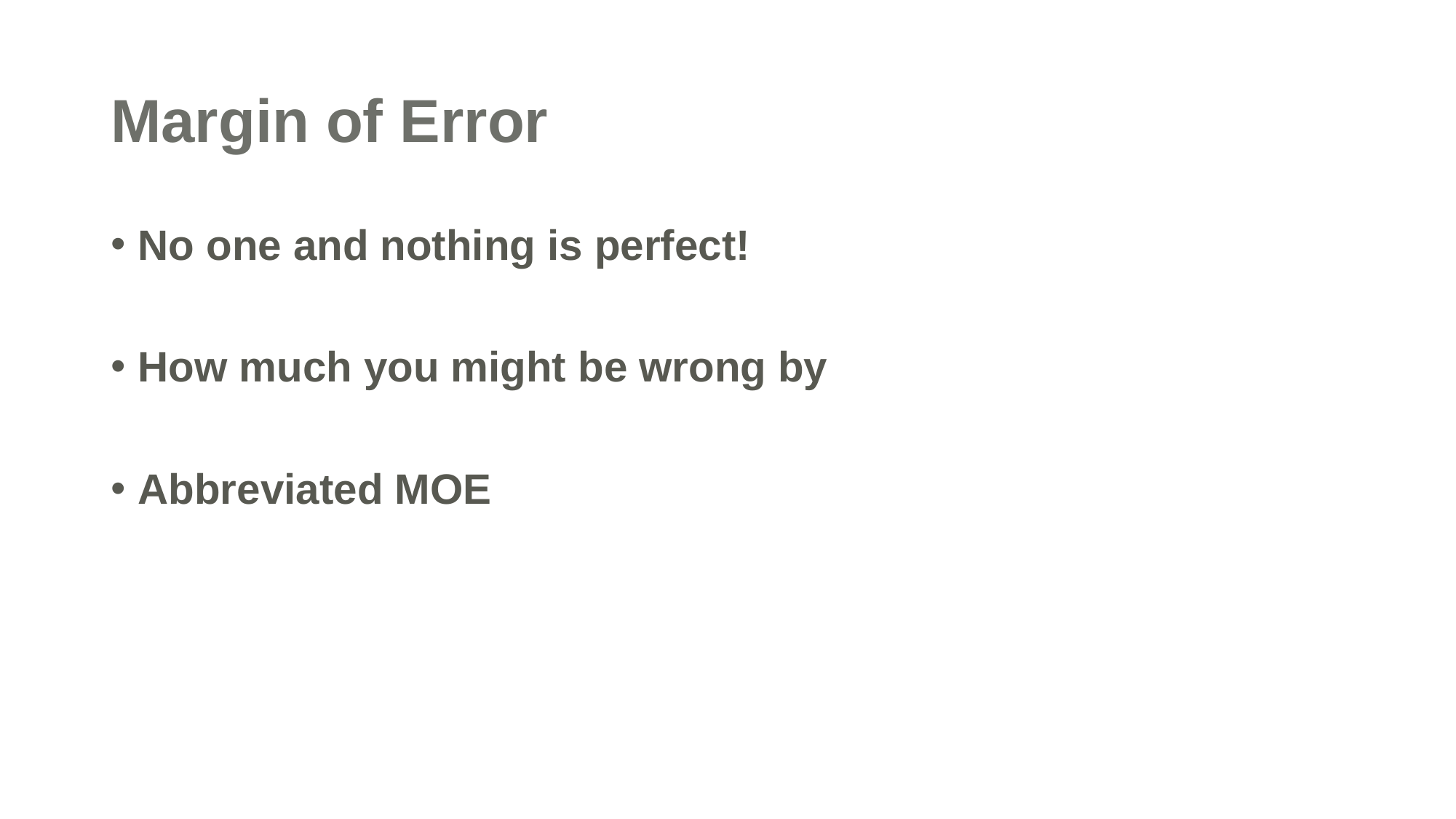

# Margin of Error
No one and nothing is perfect!

How much you might be wrong by

Abbreviated MOE